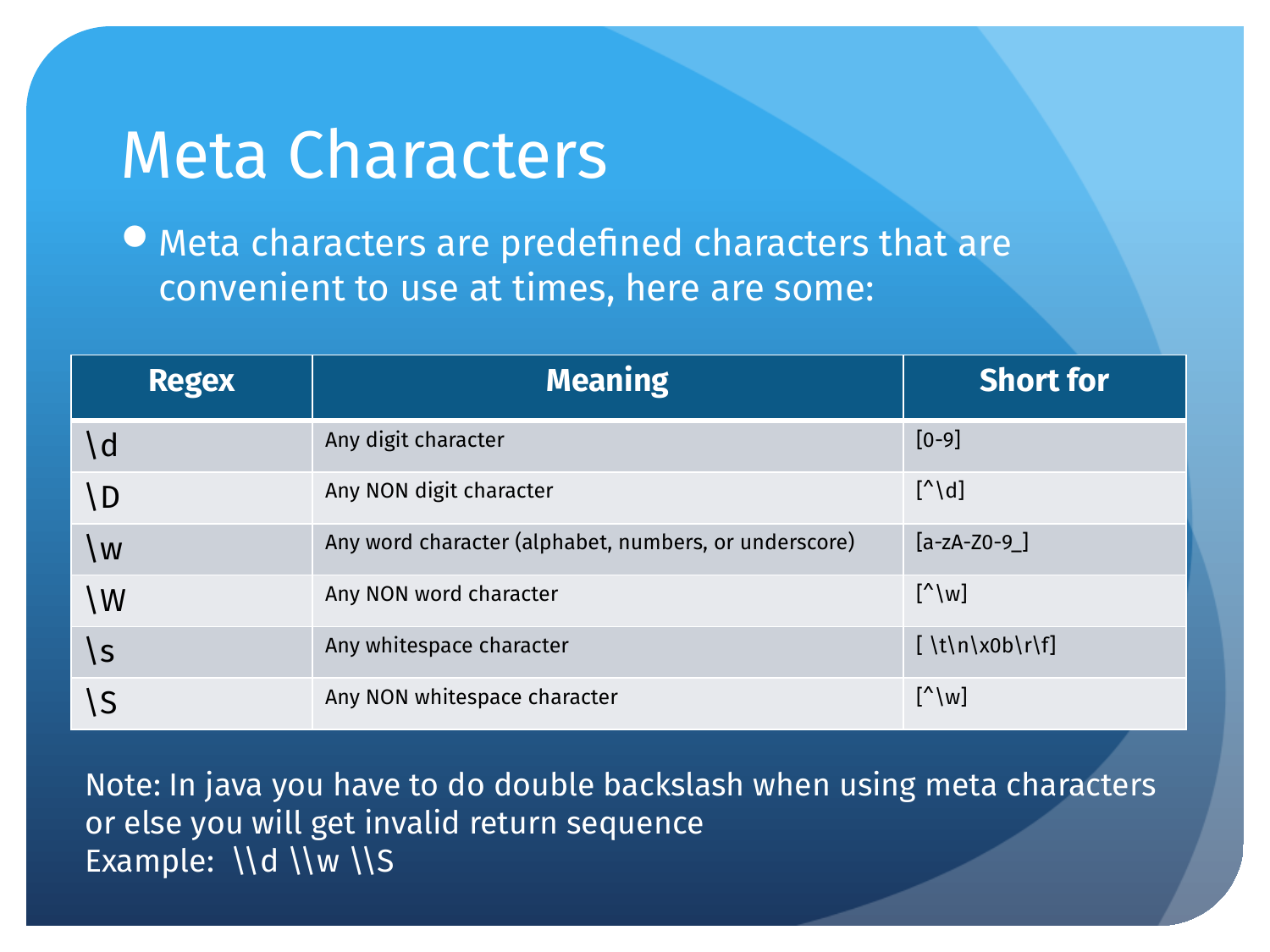

# Meta Characters
Meta characters are predefined characters that are convenient to use at times, here are some:
| Regex | Meaning | Short for |
| --- | --- | --- |
| \d | Any digit character | [0-9] |
| \D | Any NON digit character | [^\d] |
| \w | Any word character (alphabet, numbers, or underscore) | [a-zA-Z0-9\_] |
| \W | Any NON word character | [^\w] |
| \s | Any whitespace character | [ \t\n\x0b\r\f] |
| \S | Any NON whitespace character | [^\w] |
Note: In java you have to do double backslash when using meta characters or else you will get invalid return sequence
Example:  \\d \\w \\S